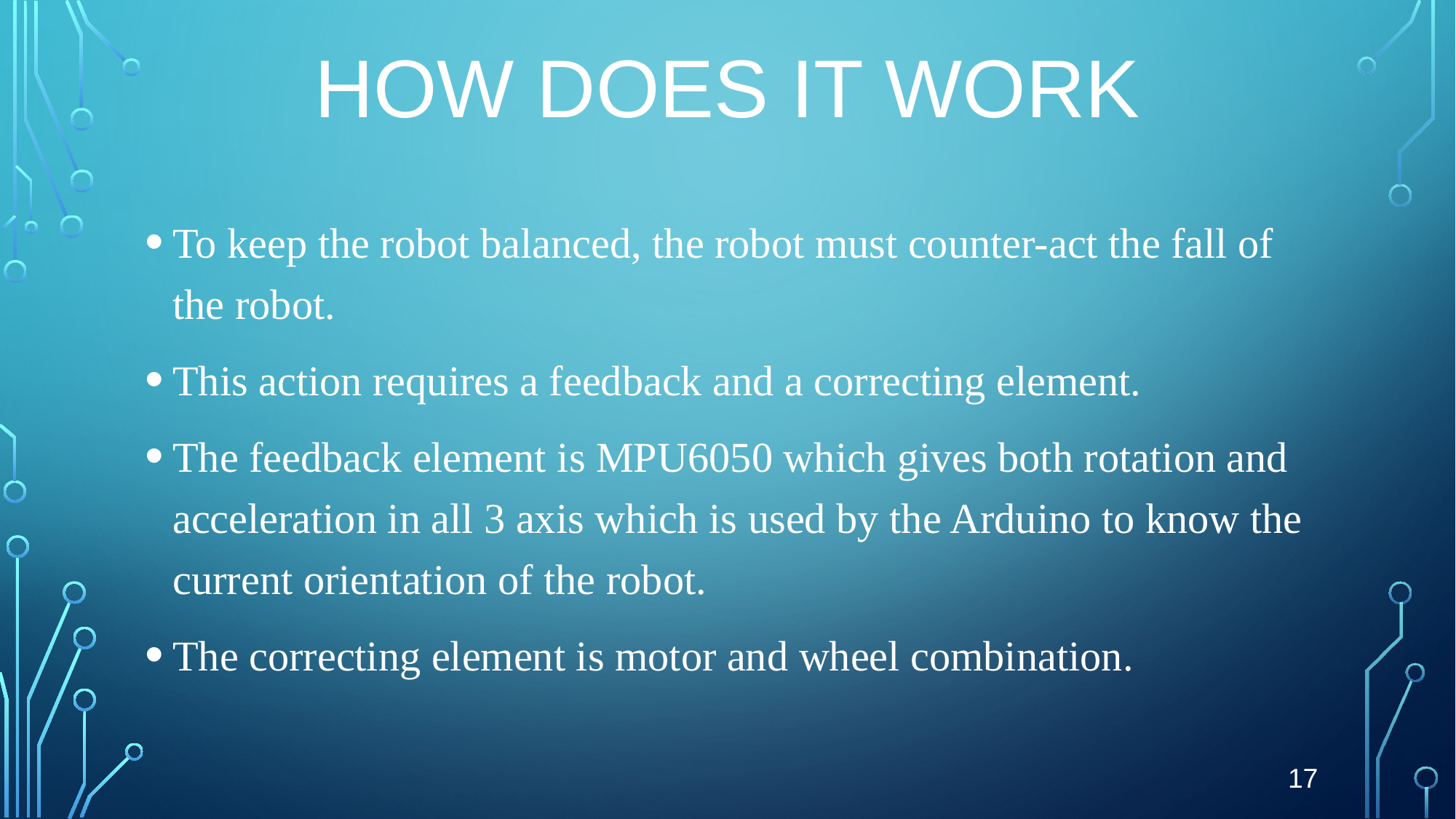

# How does it work
To keep the robot balanced, the robot must counter-act the fall of the robot.
This action requires a feedback and a correcting element.
The feedback element is MPU6050 which gives both rotation and acceleration in all 3 axis which is used by the Arduino to know the current orientation of the robot.
The correcting element is motor and wheel combination.
17